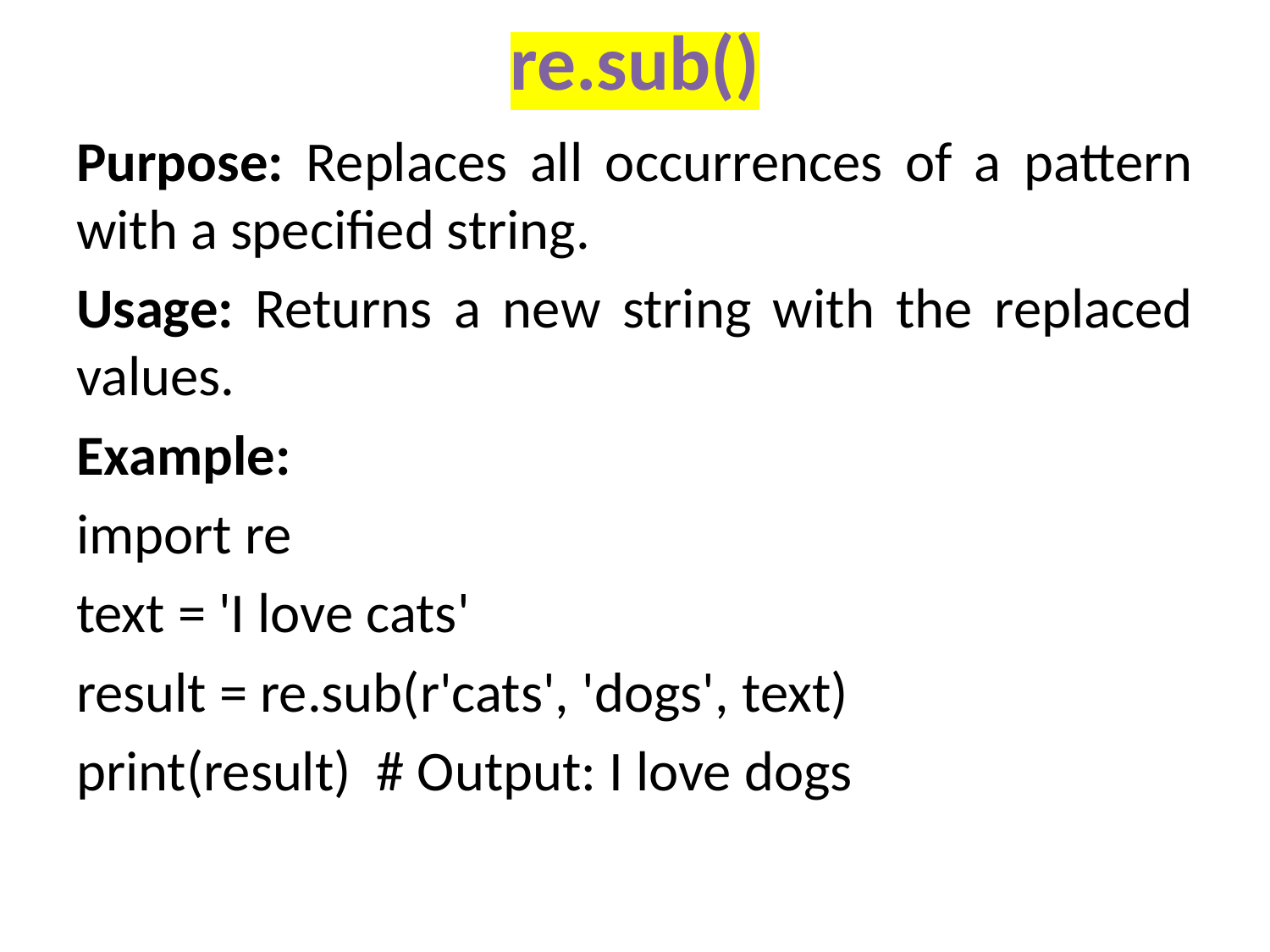

# re.sub()
Purpose: Replaces all occurrences of a pattern with a specified string.
Usage: Returns a new string with the replaced values.
Example:
import re
text = 'I love cats'
result = re.sub(r'cats', 'dogs', text)
print(result)  # Output: I love dogs